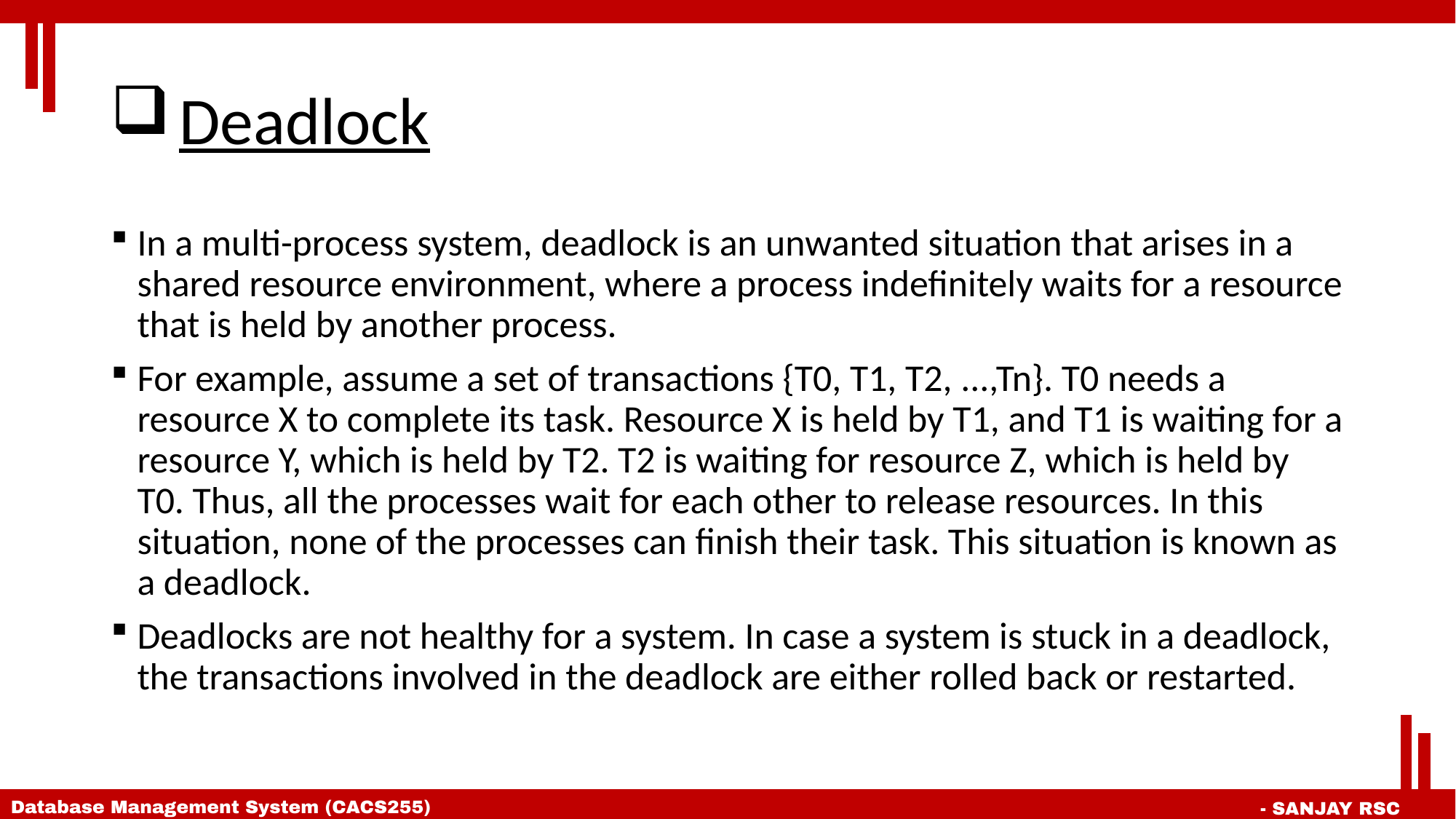

# Deadlock
In a multi-process system, deadlock is an unwanted situation that arises in a shared resource environment, where a process indefinitely waits for a resource that is held by another process.
For example, assume a set of transactions {T0, T1, T2, ...,Tn}. T0 needs a resource X to complete its task. Resource X is held by T1, and T1 is waiting for a resource Y, which is held by T2. T2 is waiting for resource Z, which is held by T0. Thus, all the processes wait for each other to release resources. In this situation, none of the processes can finish their task. This situation is known as a deadlock.
Deadlocks are not healthy for a system. In case a system is stuck in a deadlock, the transactions involved in the deadlock are either rolled back or restarted.